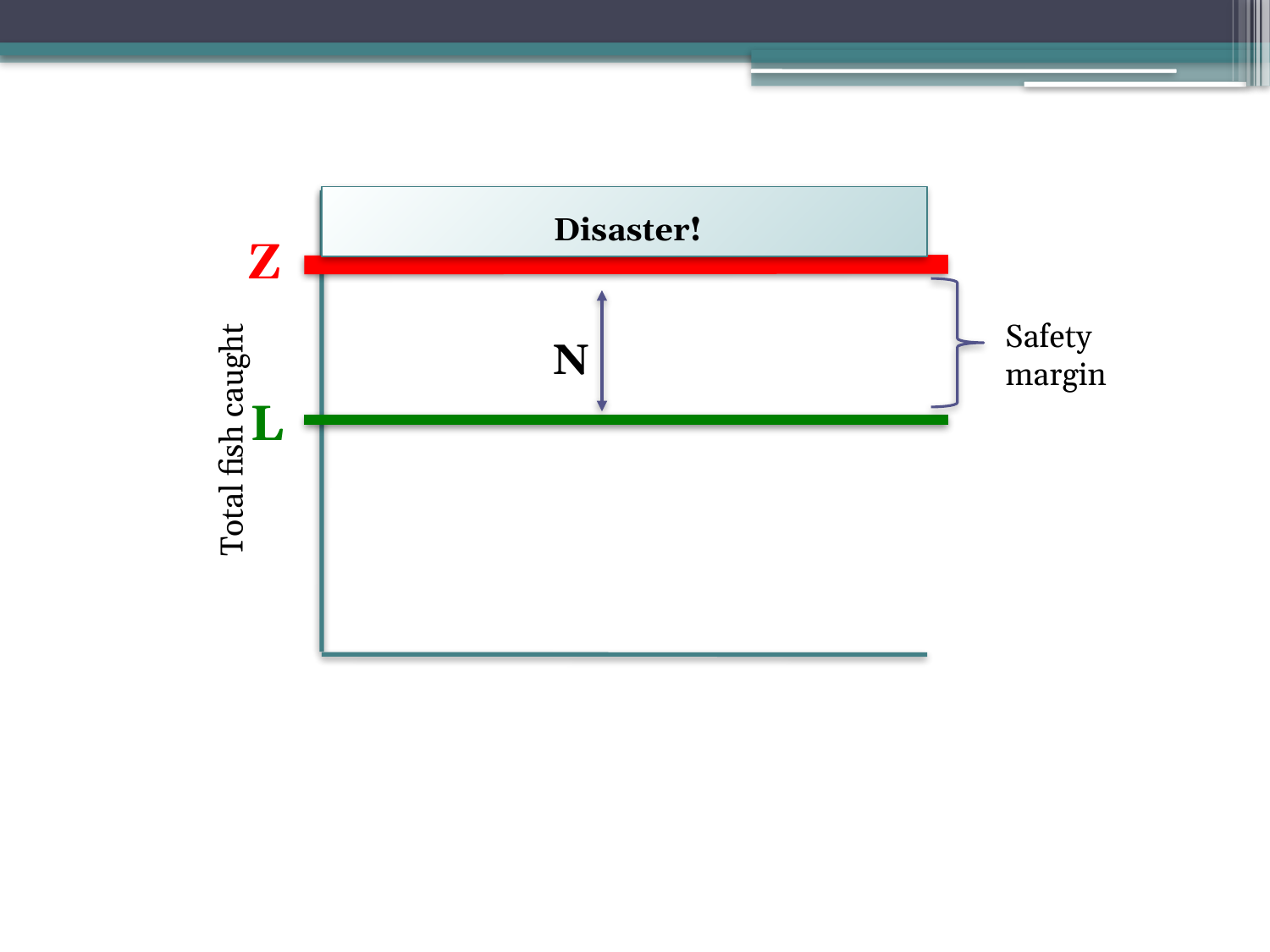

Disaster!
Z

Safety
margin
N
L
Total fish caught